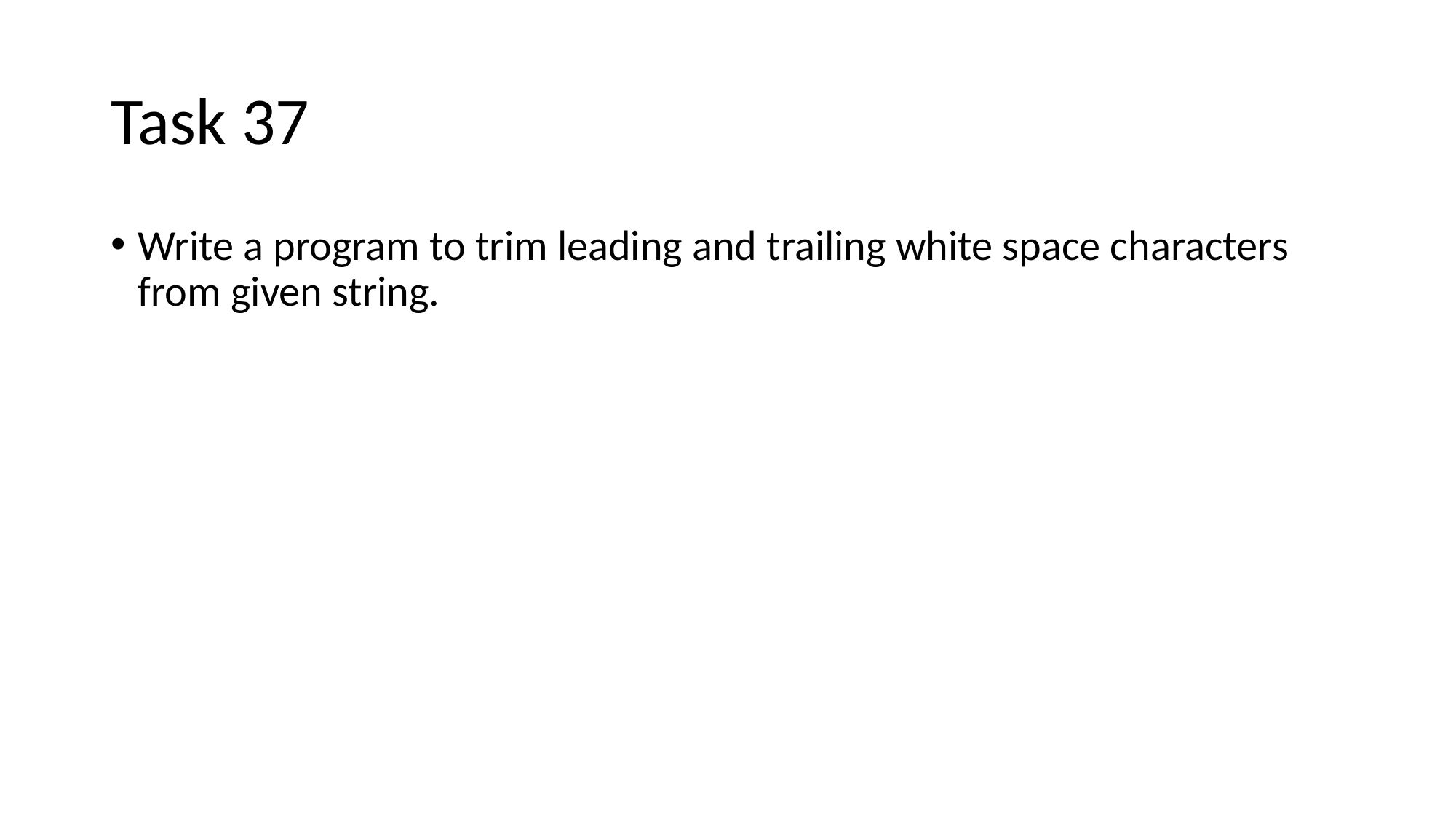

# Task 37
Write a program to trim leading and trailing white space characters from given string.